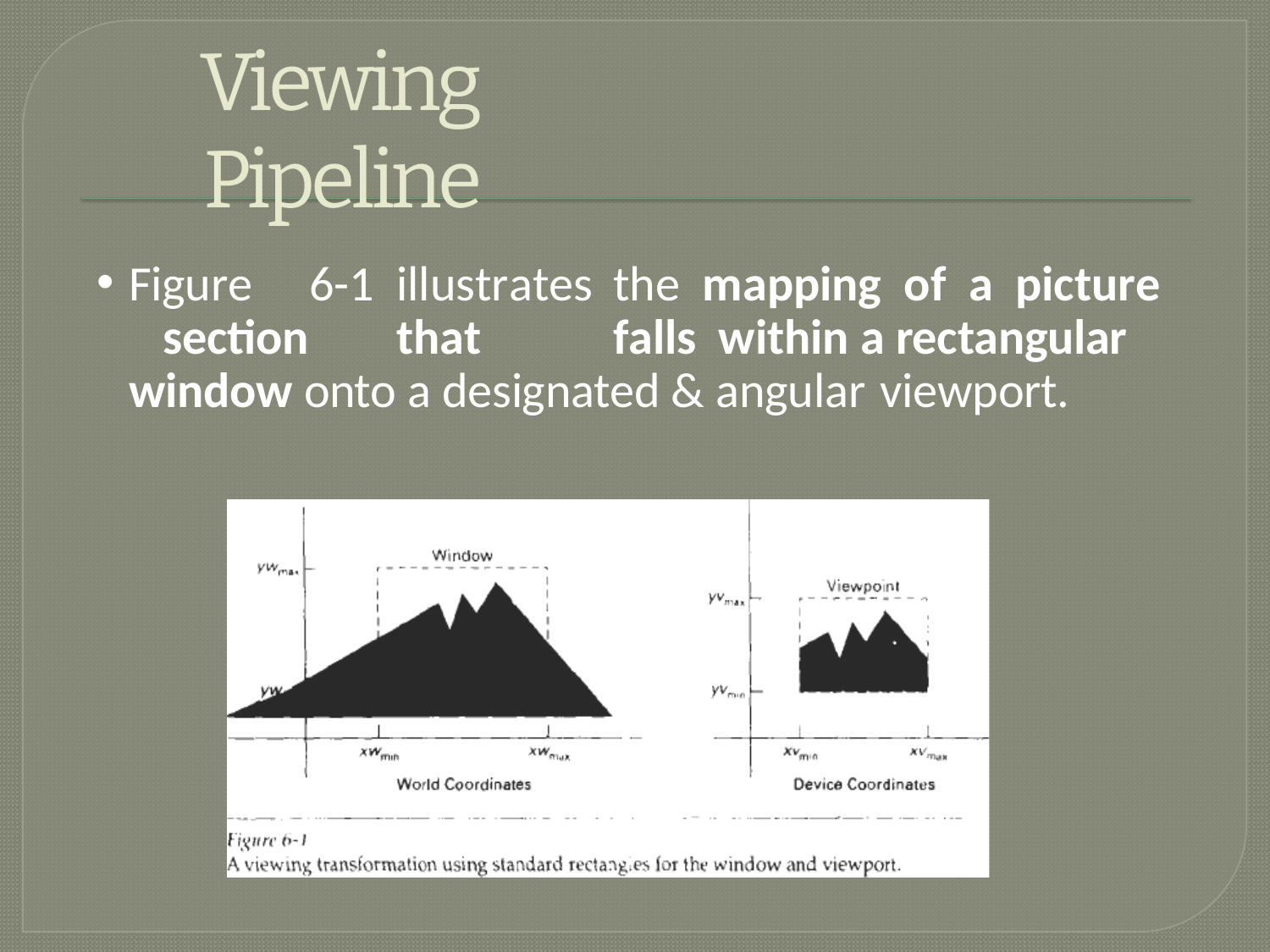

# Viewing Pipeline
Figure	6-1	illustrates	the	mapping	of	a	picture	section	that	falls  within a rectangular window onto a designated & angular viewport.